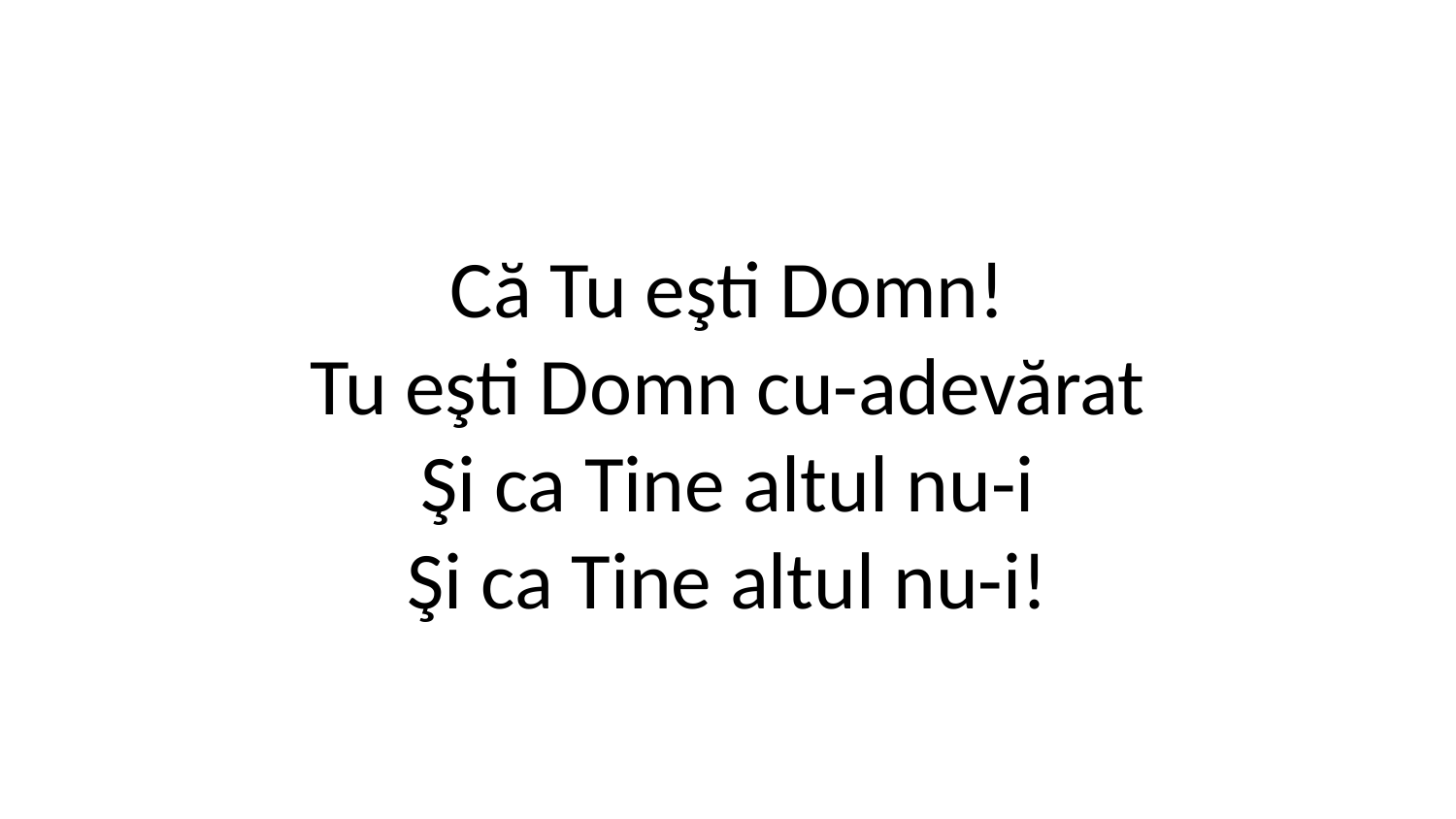

Că Tu eşti Domn!
Tu eşti Domn cu-adevărat
Şi ca Tine altul nu-i
Şi ca Tine altul nu-i!